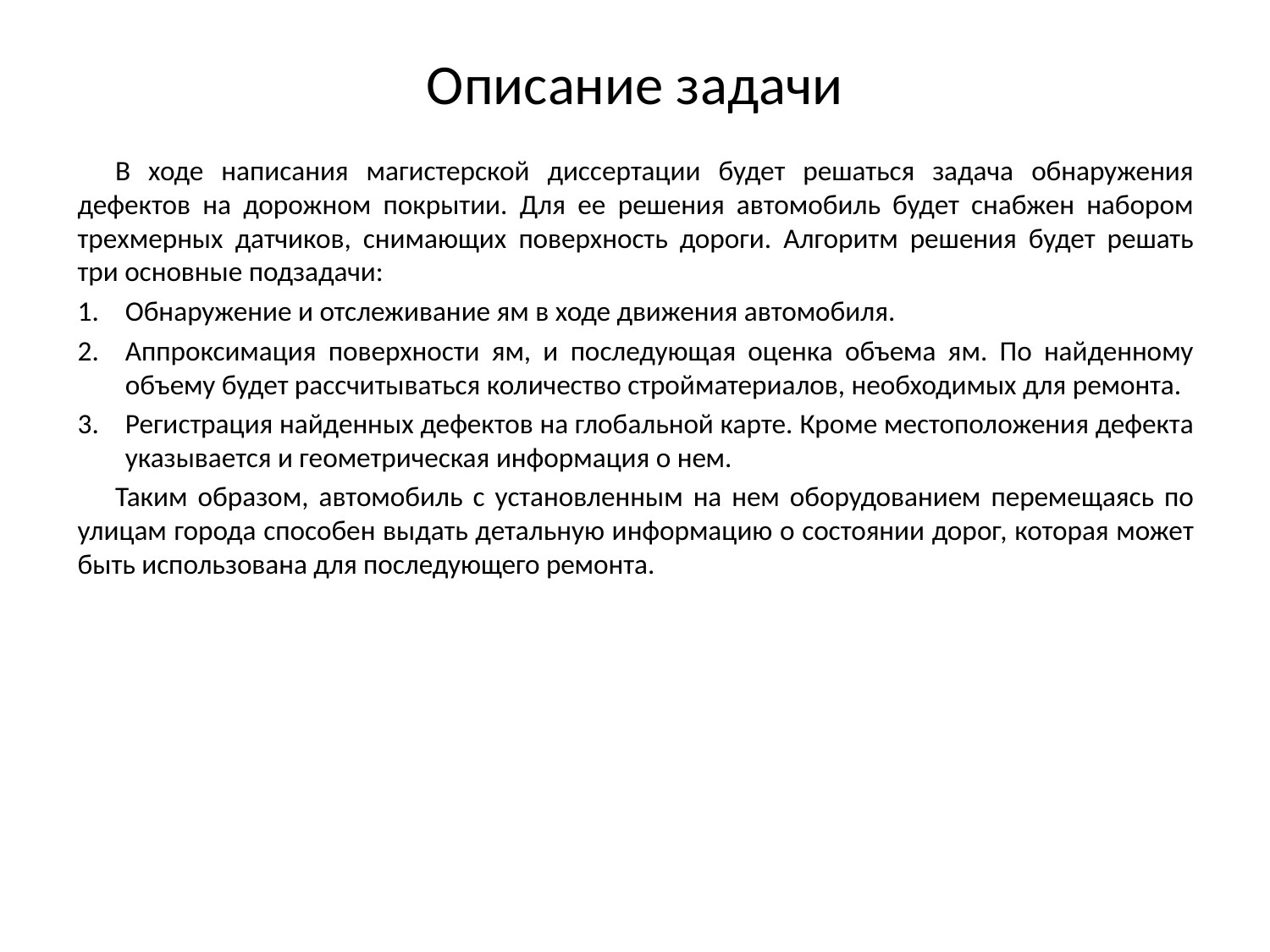

# Описание задачи
В ходе написания магистерской диссертации будет решаться задача обнаружения дефектов на дорожном покрытии. Для ее решения автомобиль будет снабжен набором трехмерных датчиков, снимающих поверхность дороги. Алгоритм решения будет решать три основные подзадачи:
Обнаружение и отслеживание ям в ходе движения автомобиля.
Аппроксимация поверхности ям, и последующая оценка объема ям. По найденному объему будет рассчитываться количество стройматериалов, необходимых для ремонта.
Регистрация найденных дефектов на глобальной карте. Кроме местоположения дефекта указывается и геометрическая информация о нем.
Таким образом, автомобиль с установленным на нем оборудованием перемещаясь по улицам города способен выдать детальную информацию о состоянии дорог, которая может быть использована для последующего ремонта.